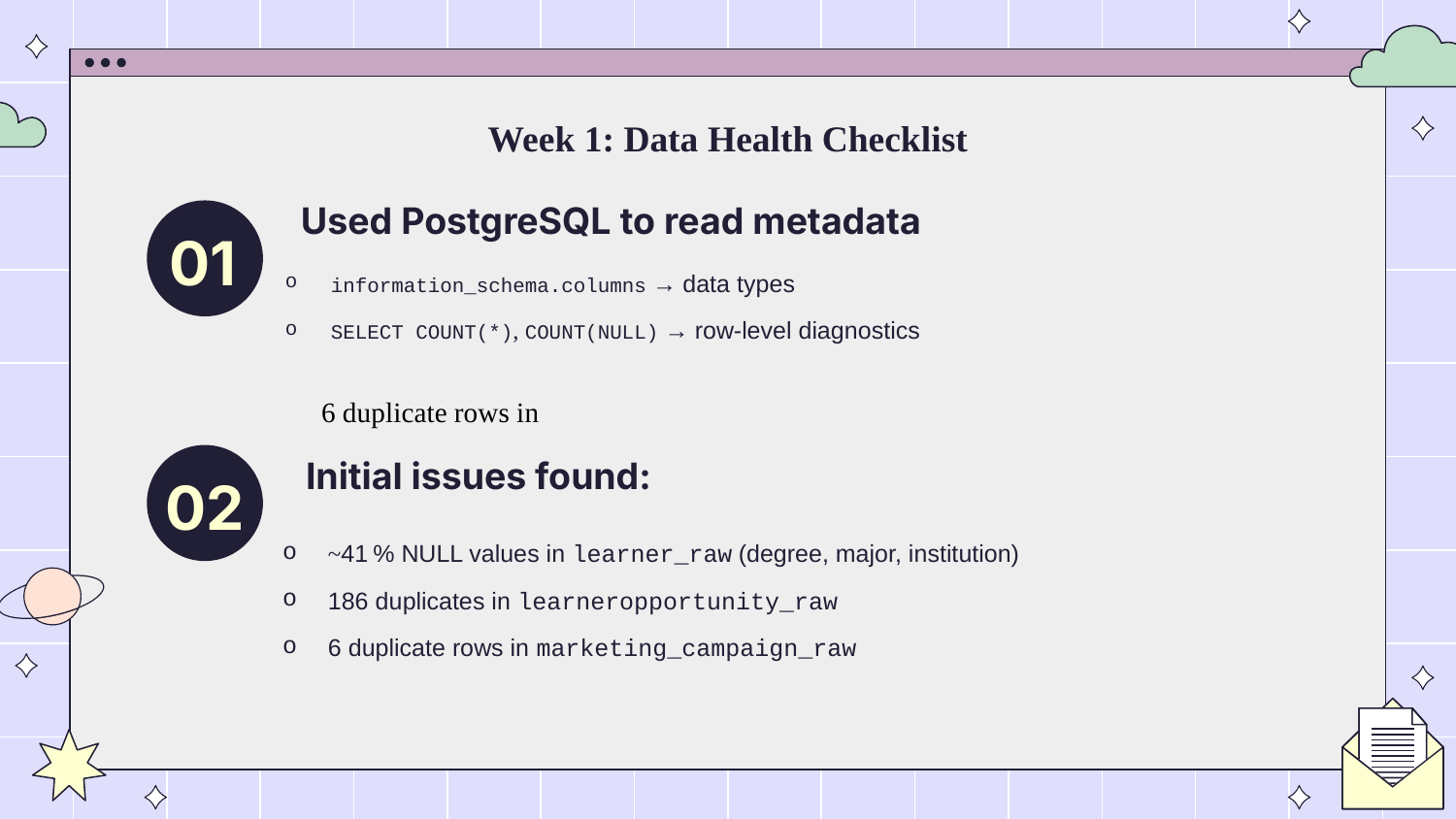

# Week 1: Data Health Checklist
Used PostgreSQL to read metadata

information_schema.columns → data types
SELECT COUNT(*), COUNT(NULL) → row‑level diagnostics
01
6 duplicate rows in
Initial issues found:

02
~41 % NULL values in learner_raw (degree, major, institution)
186 duplicates in learneropportunity_raw
6 duplicate rows in marketing_campaign_raw